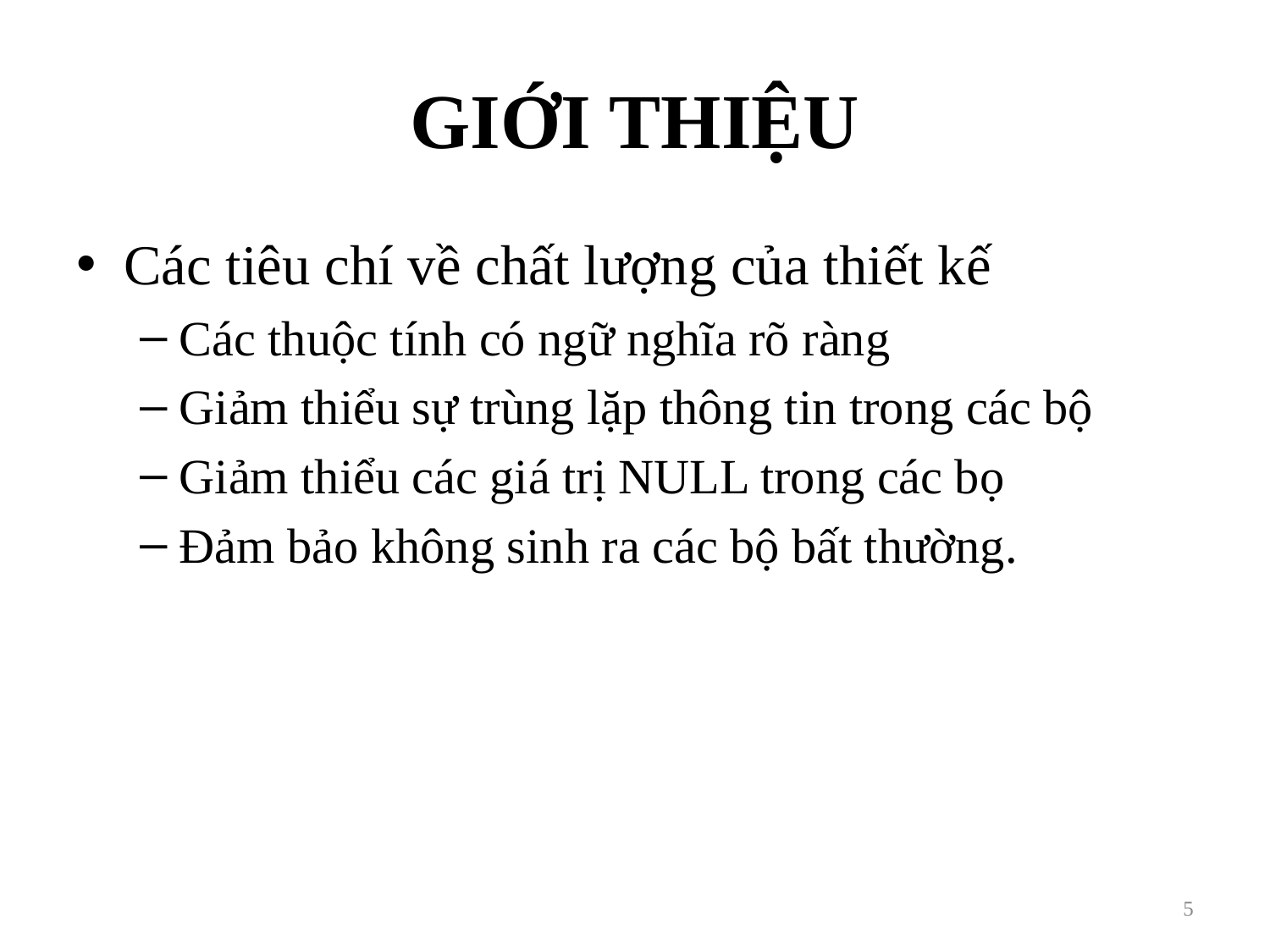

# GIỚI THIỆU
Các tiêu chí về chất lượng của thiết kế
Các thuộc tính có ngữ nghĩa rõ ràng
Giảm thiểu sự trùng lặp thông tin trong các bộ
Giảm thiểu các giá trị NULL trong các bọ
Đảm bảo không sinh ra các bộ bất thường.

5